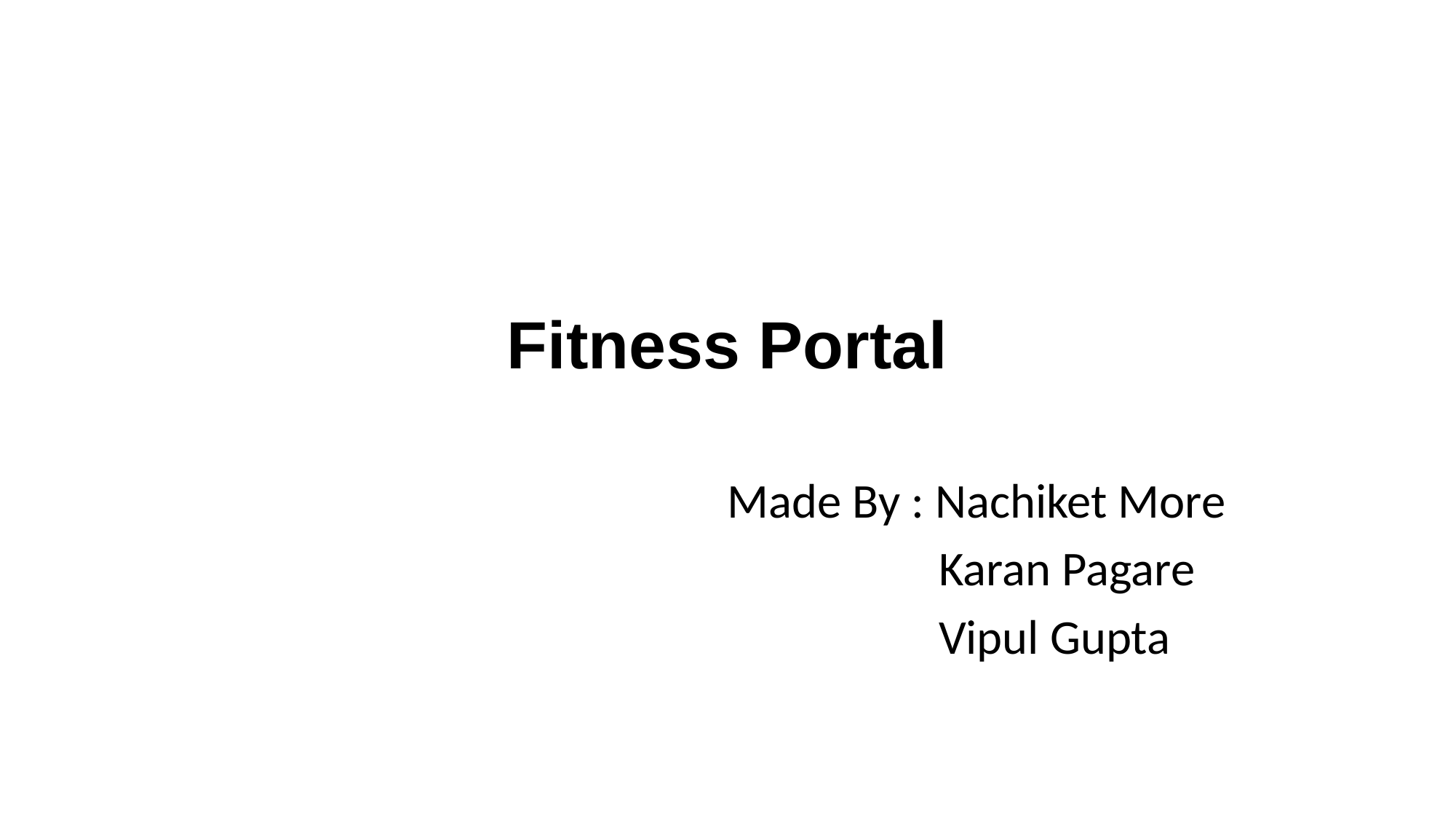

# Fitness Portal
Made By : Nachiket More
                                                                 Karan Pagare
                                                                 Vipul Gupta